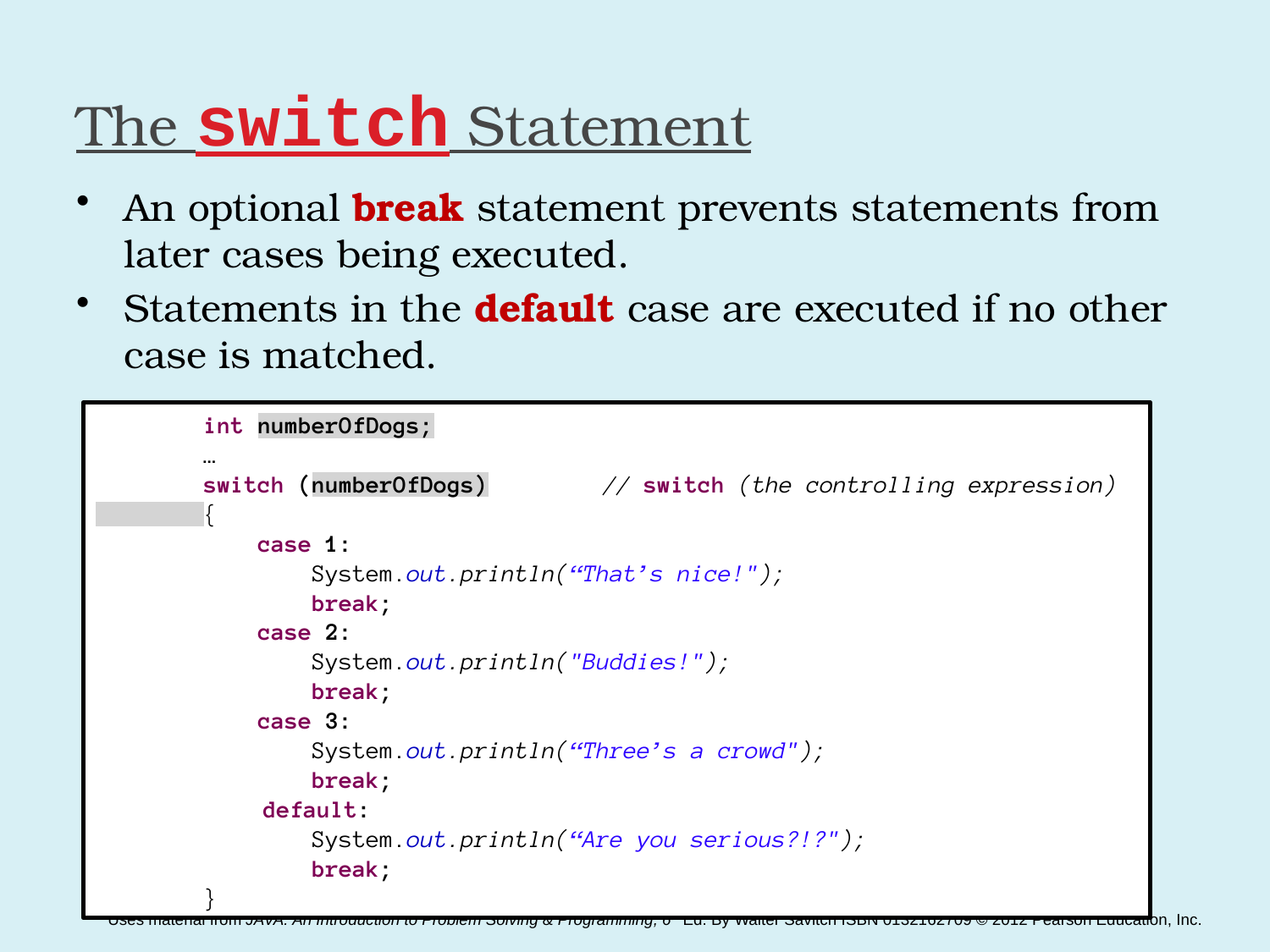

# The switch Statement
An optional break statement prevents statements from later cases being executed.
Statements in the default case are executed if no other case is matched.
        int numberOfDogs;
        …
        switch (numberOfDogs)	// switch (the controlling expression)
        {
            case 1:
                System.out.println(“That’s nice!");
                break;
            case 2:
                System.out.println("Buddies!");
                break;
            case 3:
                System.out.println(“Three’s a crowd");
                break;
	   default:
                System.out.println(“Are you serious?!?");
                break;
        }